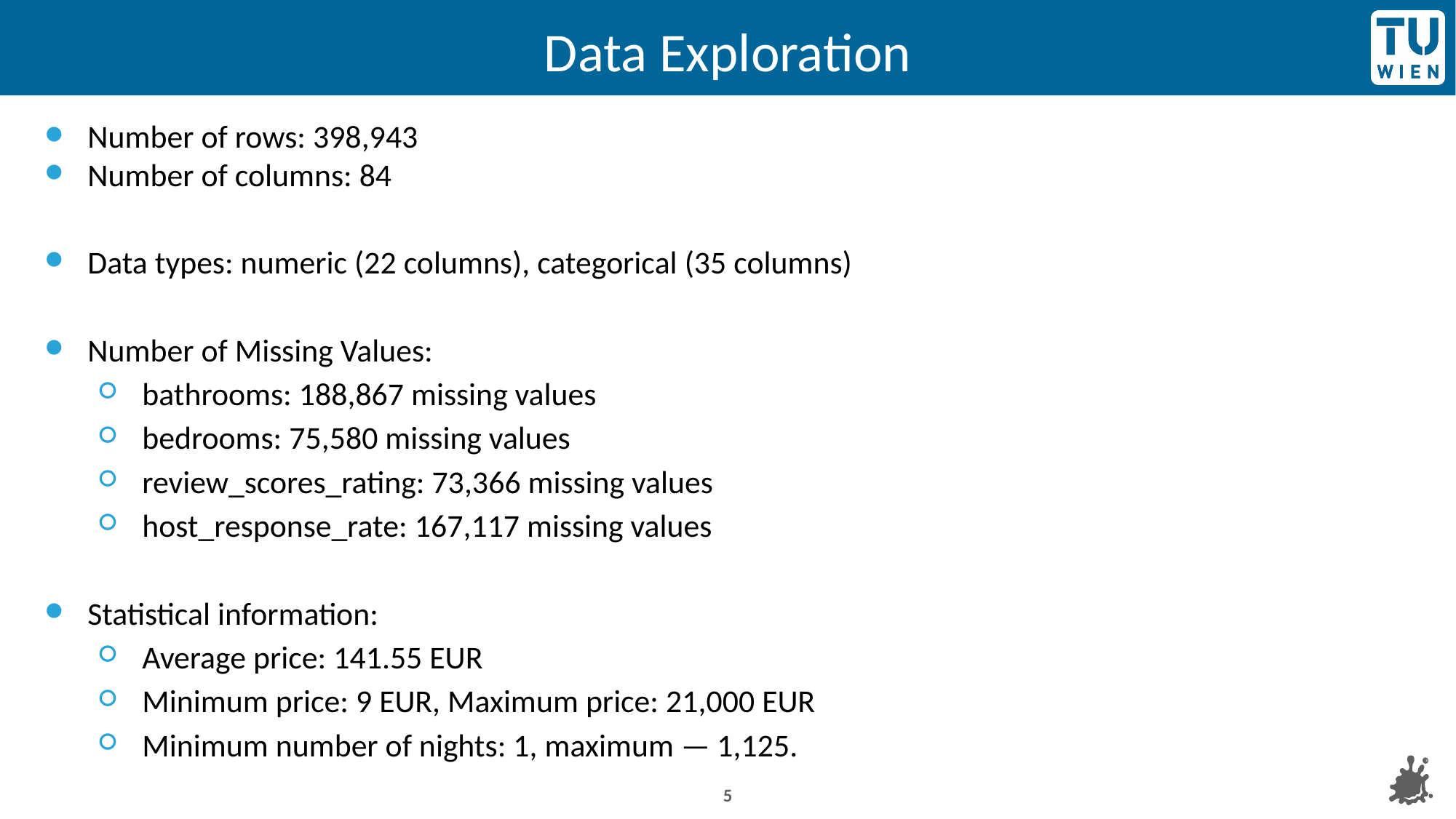

# Data Exploration
Number of rows: 398,943
Number of columns: 84

Data types: numeric (22 columns), categorical (35 columns)

Number of Missing Values:
bathrooms: 188,867 missing values
bedrooms: 75,580 missing values
review_scores_rating: 73,366 missing values
host_response_rate: 167,117 missing values

Statistical information:
Average price: 141.55 EUR
Minimum price: 9 EUR, Maximum price: 21,000 EUR
Minimum number of nights: 1, maximum — 1,125.

5